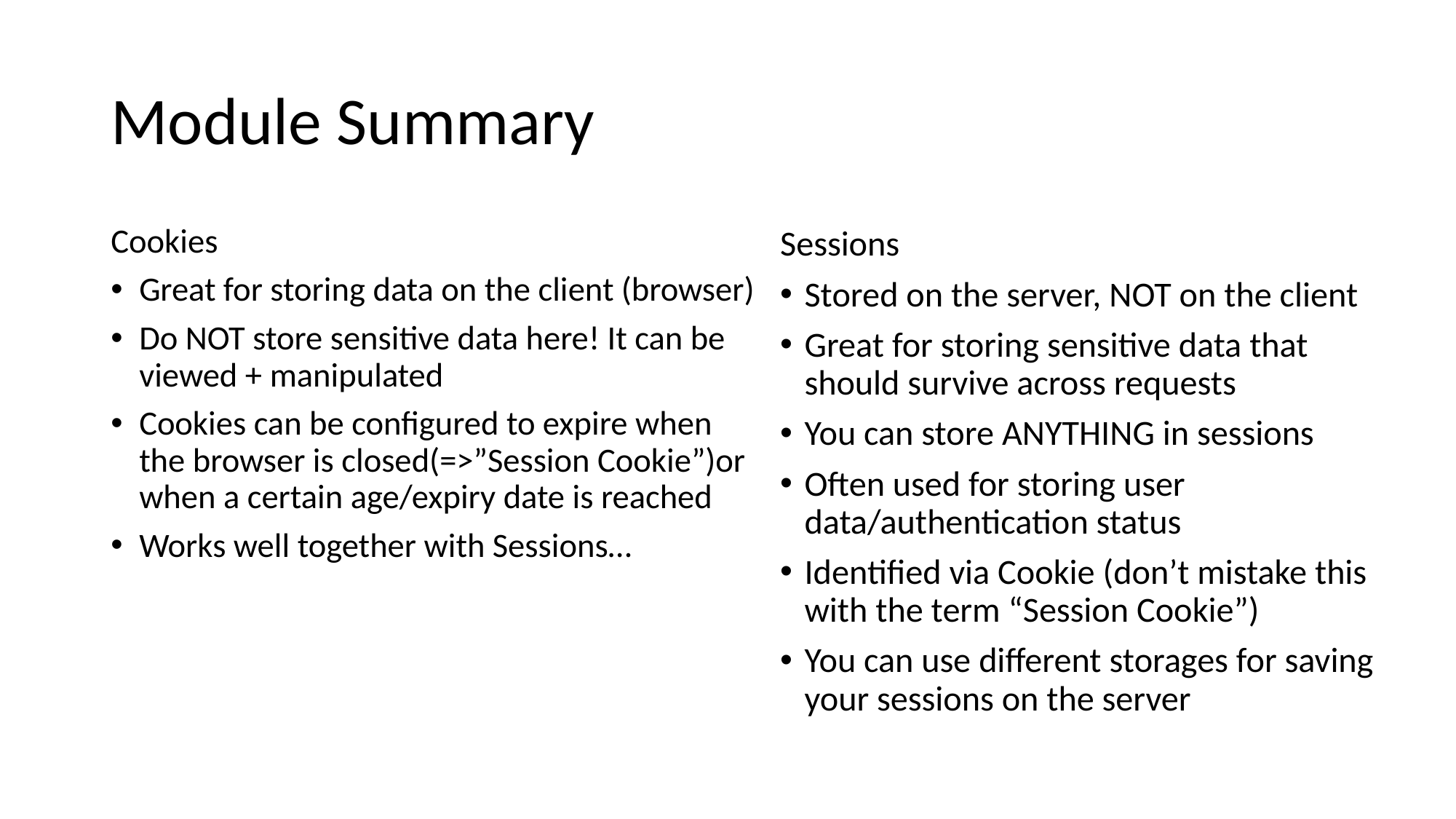

# Module Summary
Cookies
Great for storing data on the client (browser)
Do NOT store sensitive data here! It can be viewed + manipulated
Cookies can be configured to expire when the browser is closed(=>”Session Cookie”)or when a certain age/expiry date is reached
Works well together with Sessions…
Sessions
Stored on the server, NOT on the client
Great for storing sensitive data that should survive across requests
You can store ANYTHING in sessions
Often used for storing user data/authentication status
Identified via Cookie (don’t mistake this with the term “Session Cookie”)
You can use different storages for saving your sessions on the server